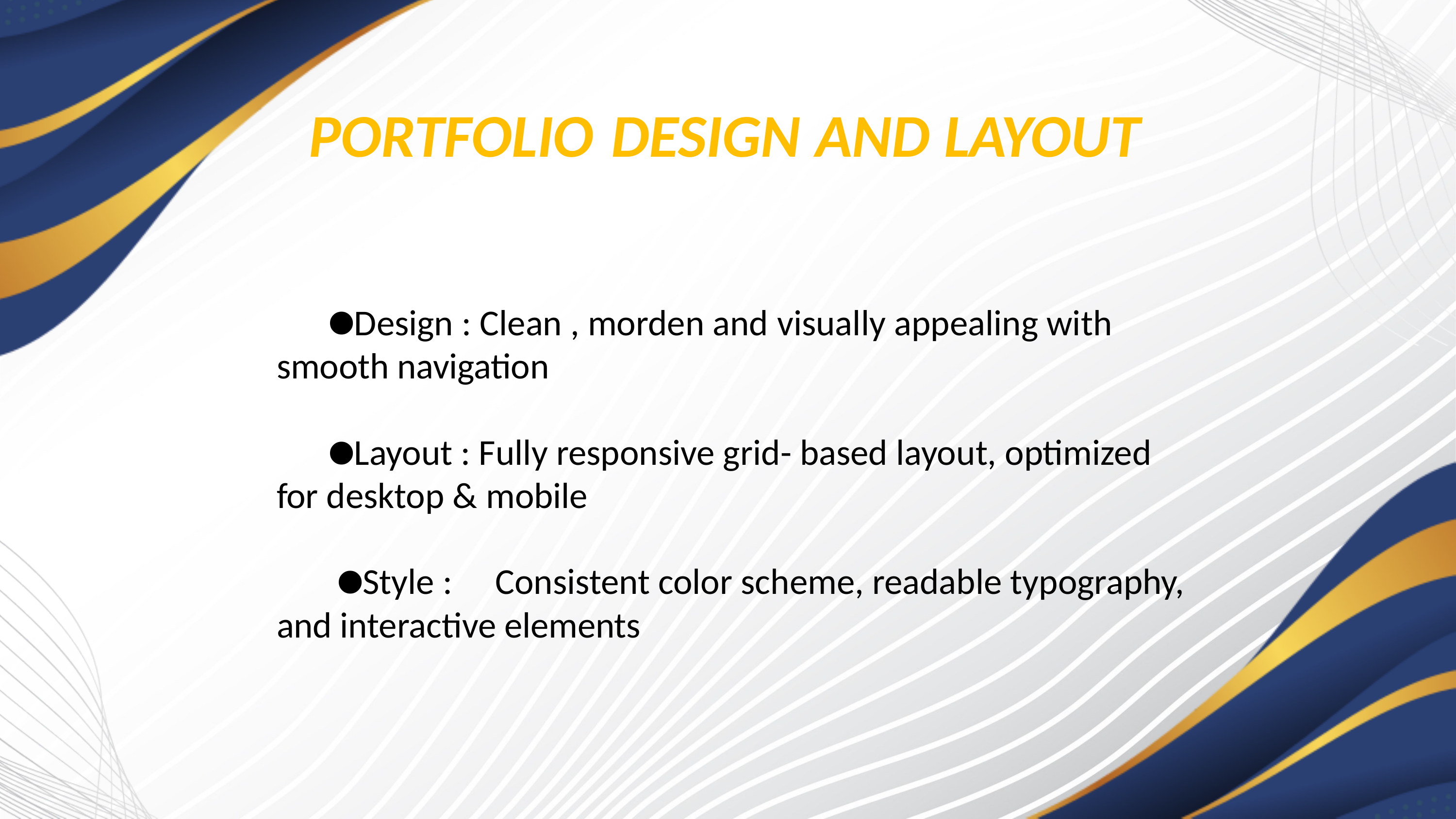

# PORTFOLIO	DESIGN	AND	LAYOUT
Design : Clean , morden and visually appealing with smooth navigation
Layout : Fully responsive grid- based layout, optimized for desktop & mobile
Style :	Consistent color scheme, readable typography, and interactive elements